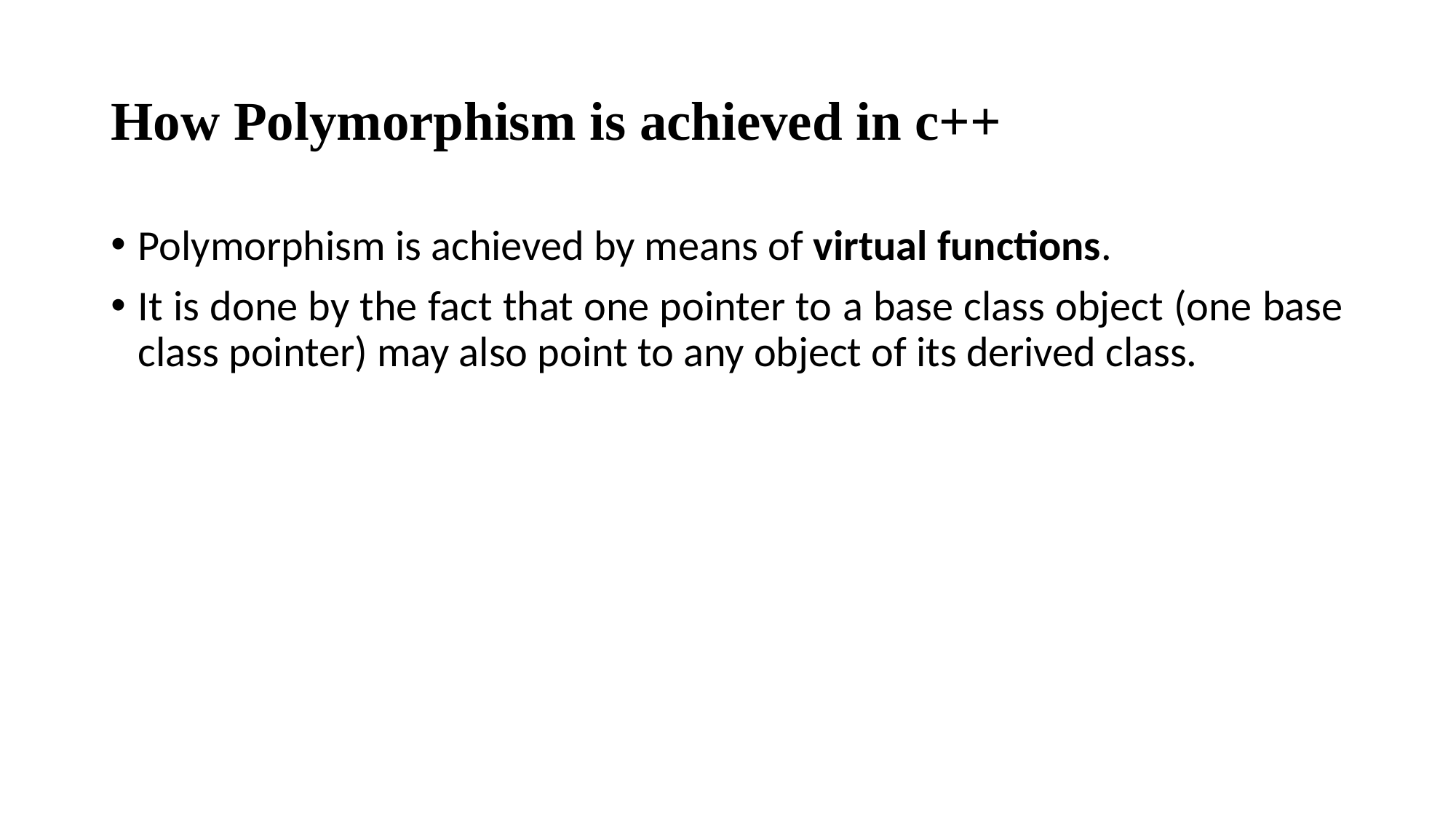

# How Polymorphism is achieved in c++
Polymorphism is achieved by means of virtual functions.
It is done by the fact that one pointer to a base class object (one base class pointer) may also point to any object of its derived class.